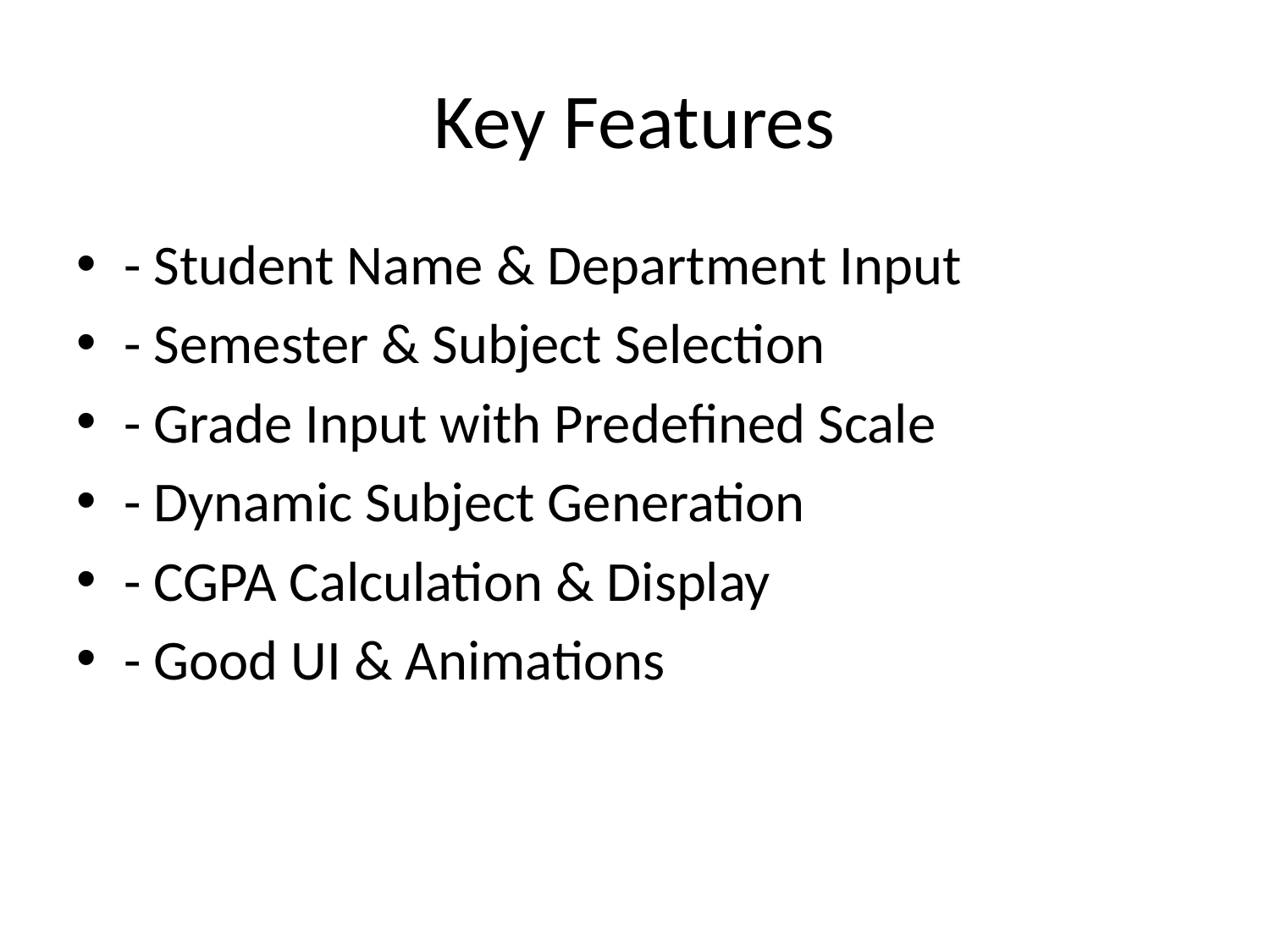

# Key Features
- Student Name & Department Input
- Semester & Subject Selection
- Grade Input with Predefined Scale
- Dynamic Subject Generation
- CGPA Calculation & Display
- Good UI & Animations